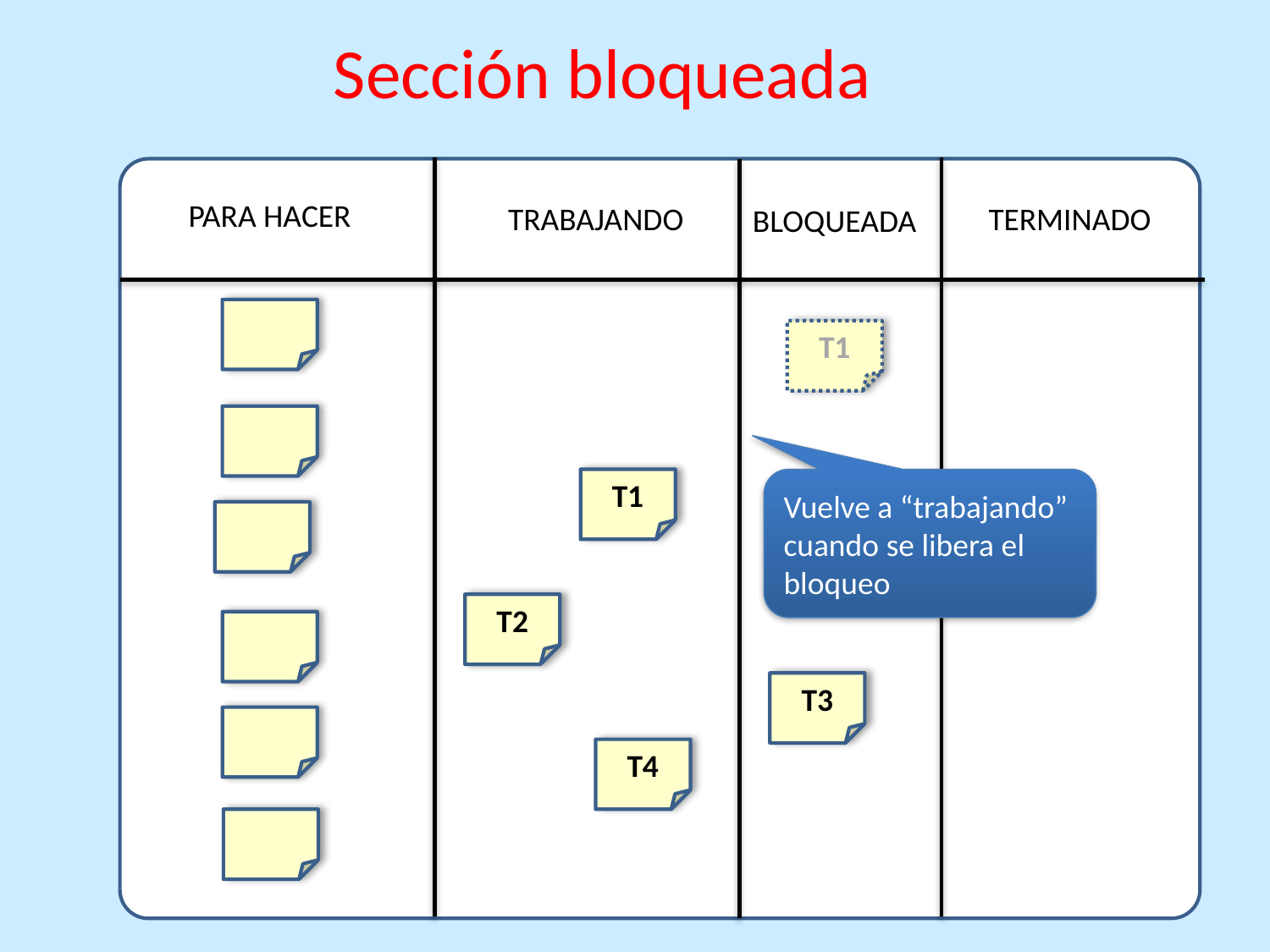

Sección bloqueada

PARA HACER
TRABAJANDO
TERMINADO
BLOQUEADA

T1

T1

T2

T4

Vuelve a “trabajando” cuando se libera el bloqueo
T3